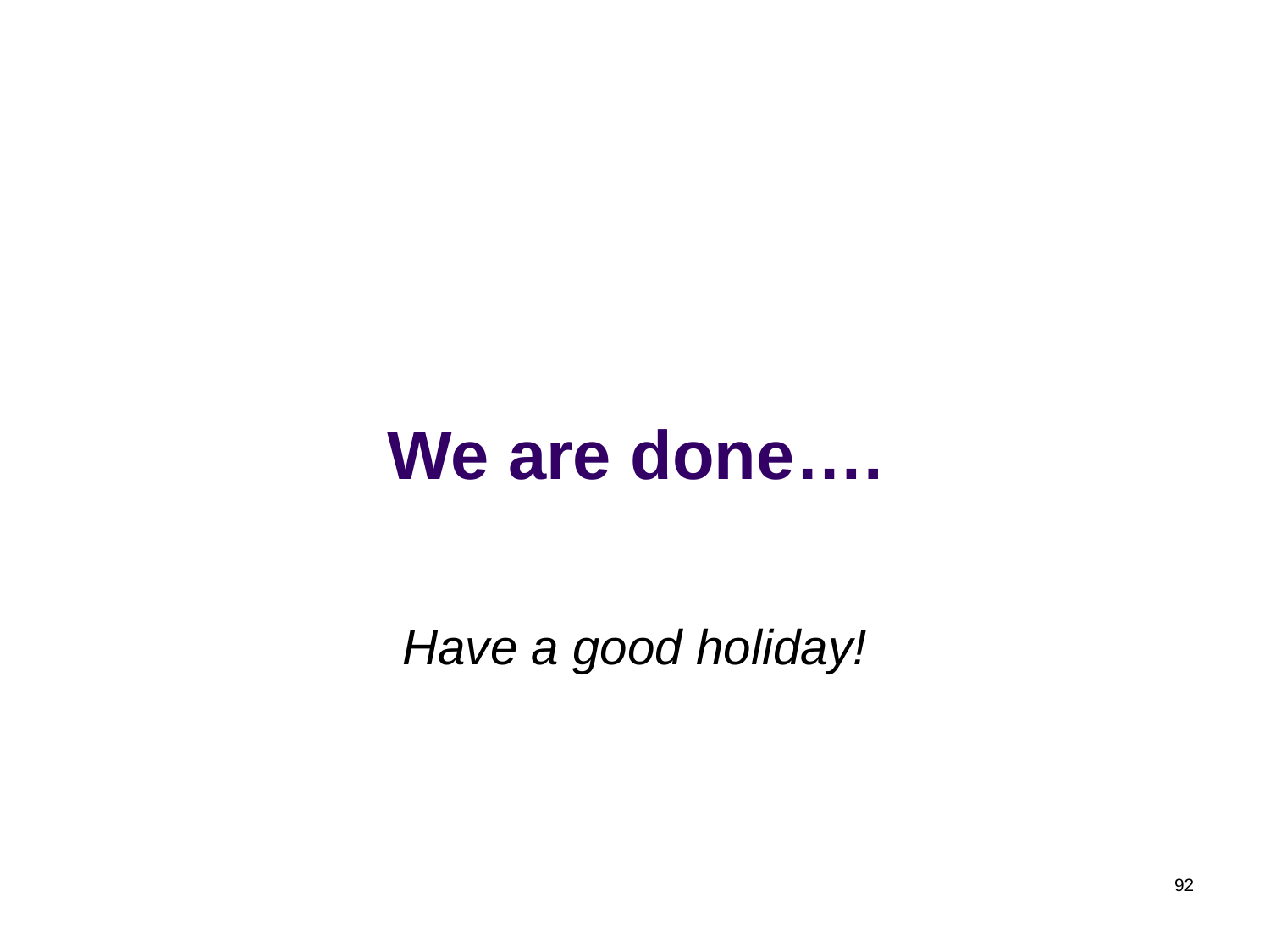

# We are done….

Have a good holiday!
92